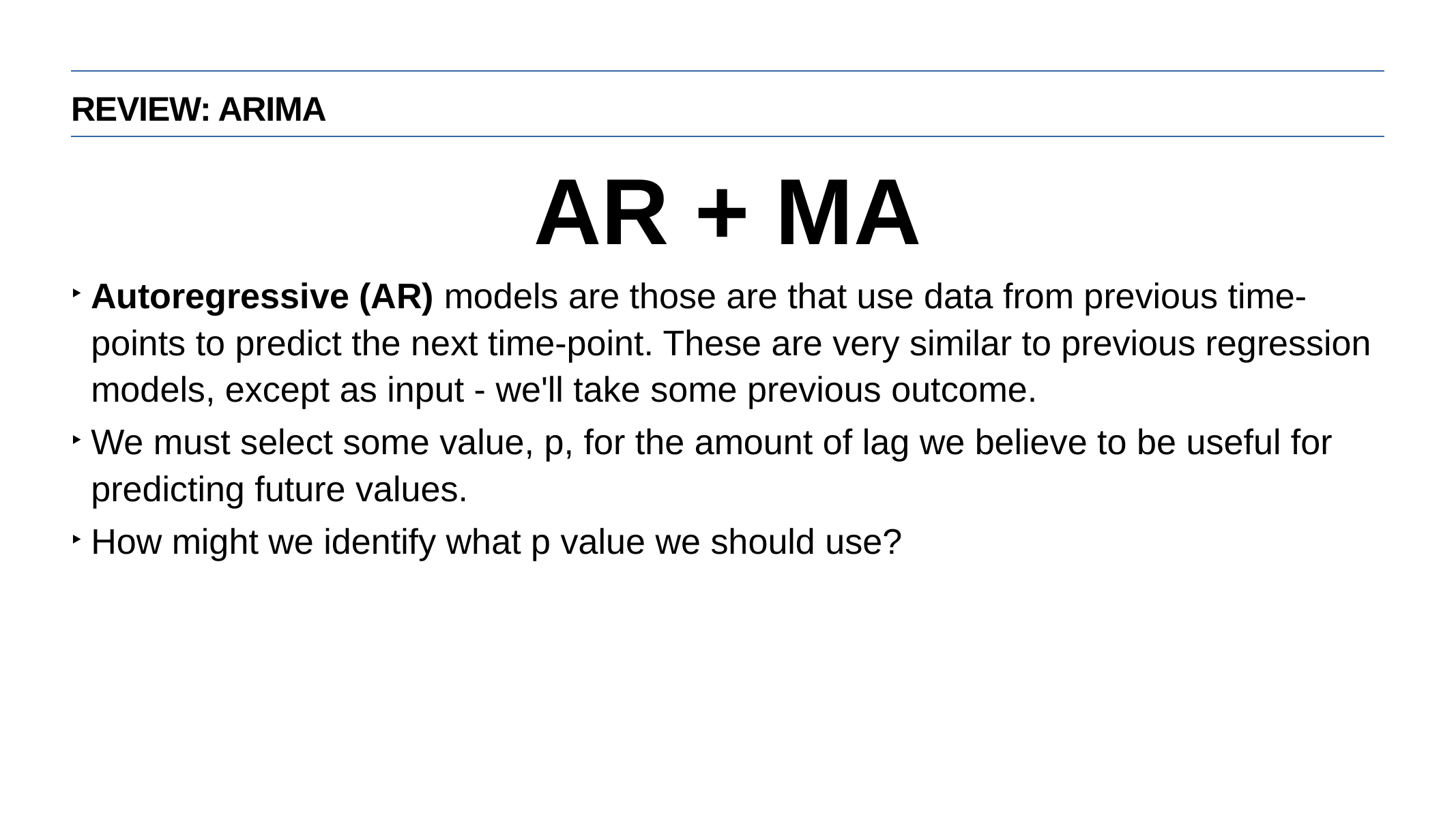

REVIEW: ARIMA

AR + MA
Autoregressive (AR) models are those are that use data from previous time-points to predict the next time-point. These are very similar to previous regression models, except as input - we'll take some previous outcome.
We must select some value, p, for the amount of lag we believe to be useful for predicting future values.
How might we identify what p value we should use?